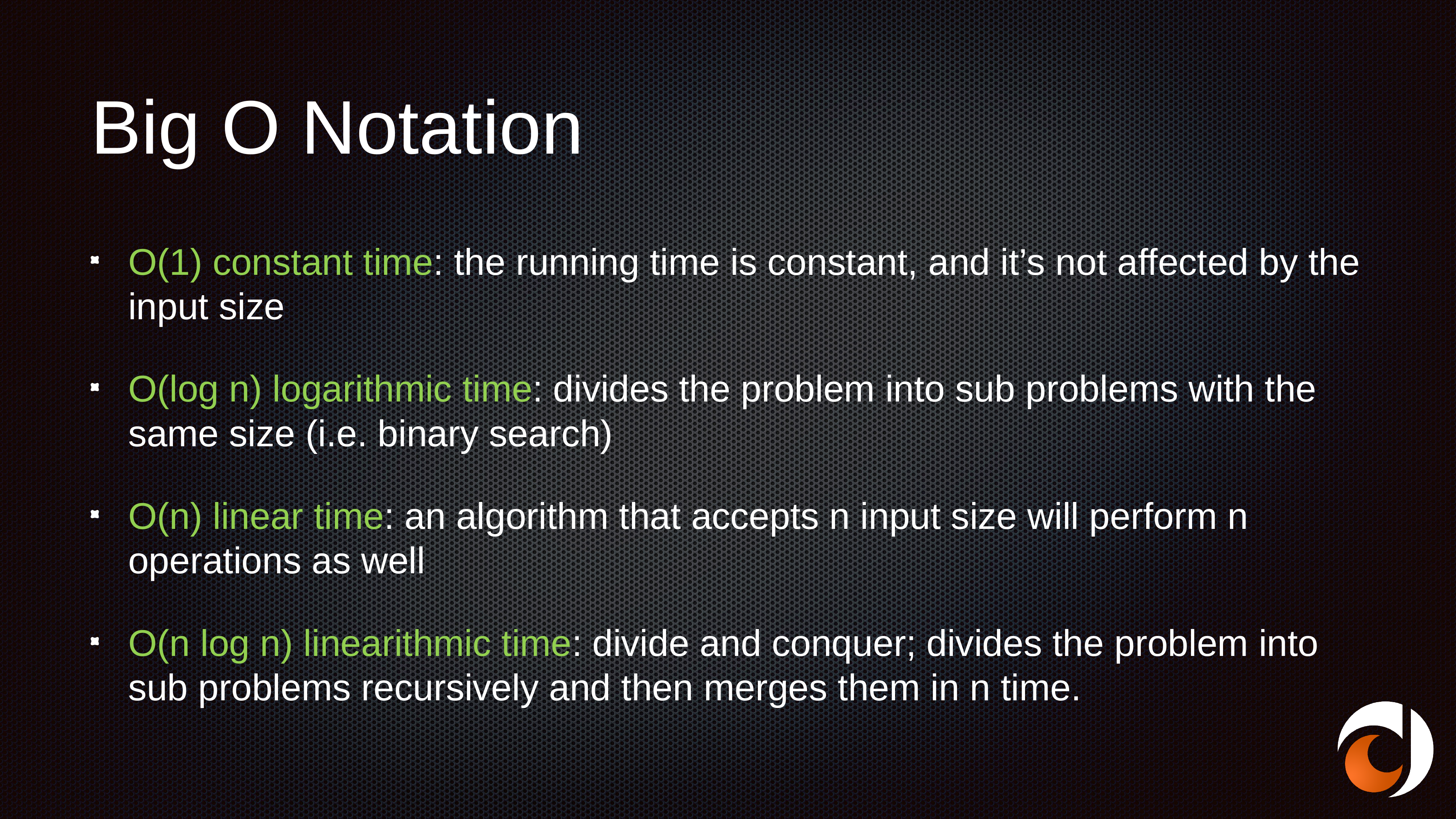

# Big O Notation
O(1) constant time: the running time is constant, and it’s not affected by the input size
O(log n) logarithmic time: divides the problem into sub problems with the same size (i.e. binary search)
O(n) linear time: an algorithm that accepts n input size will perform n operations as well
O(n log n) linearithmic time: divide and conquer; divides the problem into sub problems recursively and then merges them in n time.